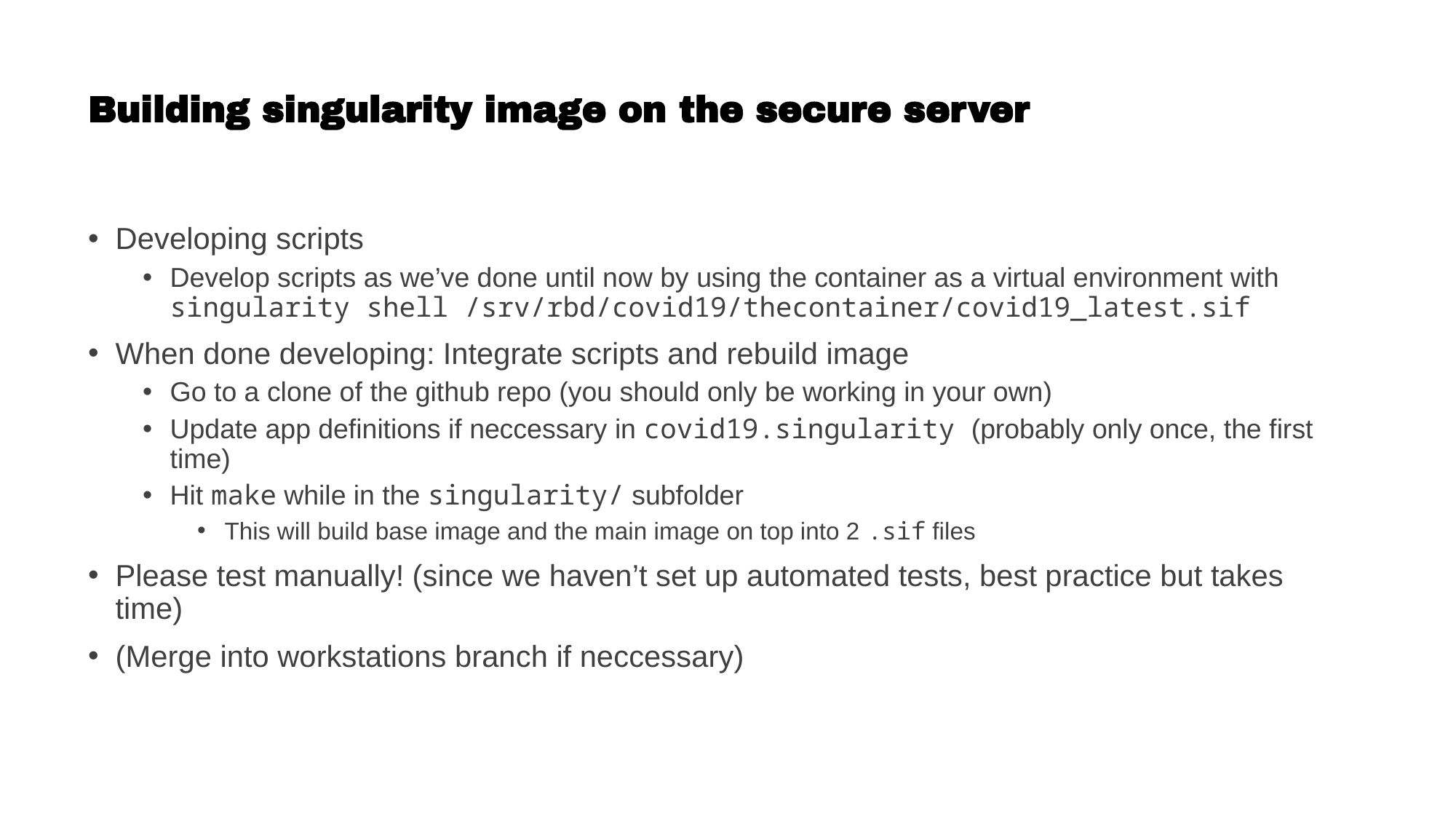

# Building singularity image on the secure server
Developing scripts
Develop scripts as we’ve done until now by using the container as a virtual environment with singularity shell /srv/rbd/covid19/thecontainer/covid19_latest.sif
When done developing: Integrate scripts and rebuild image
Go to a clone of the github repo (you should only be working in your own)
Update app definitions if neccessary in covid19.singularity (probably only once, the first time)
Hit make while in the singularity/ subfolder
This will build base image and the main image on top into 2 .sif files
Please test manually! (since we haven’t set up automated tests, best practice but takes time)
(Merge into workstations branch if neccessary)